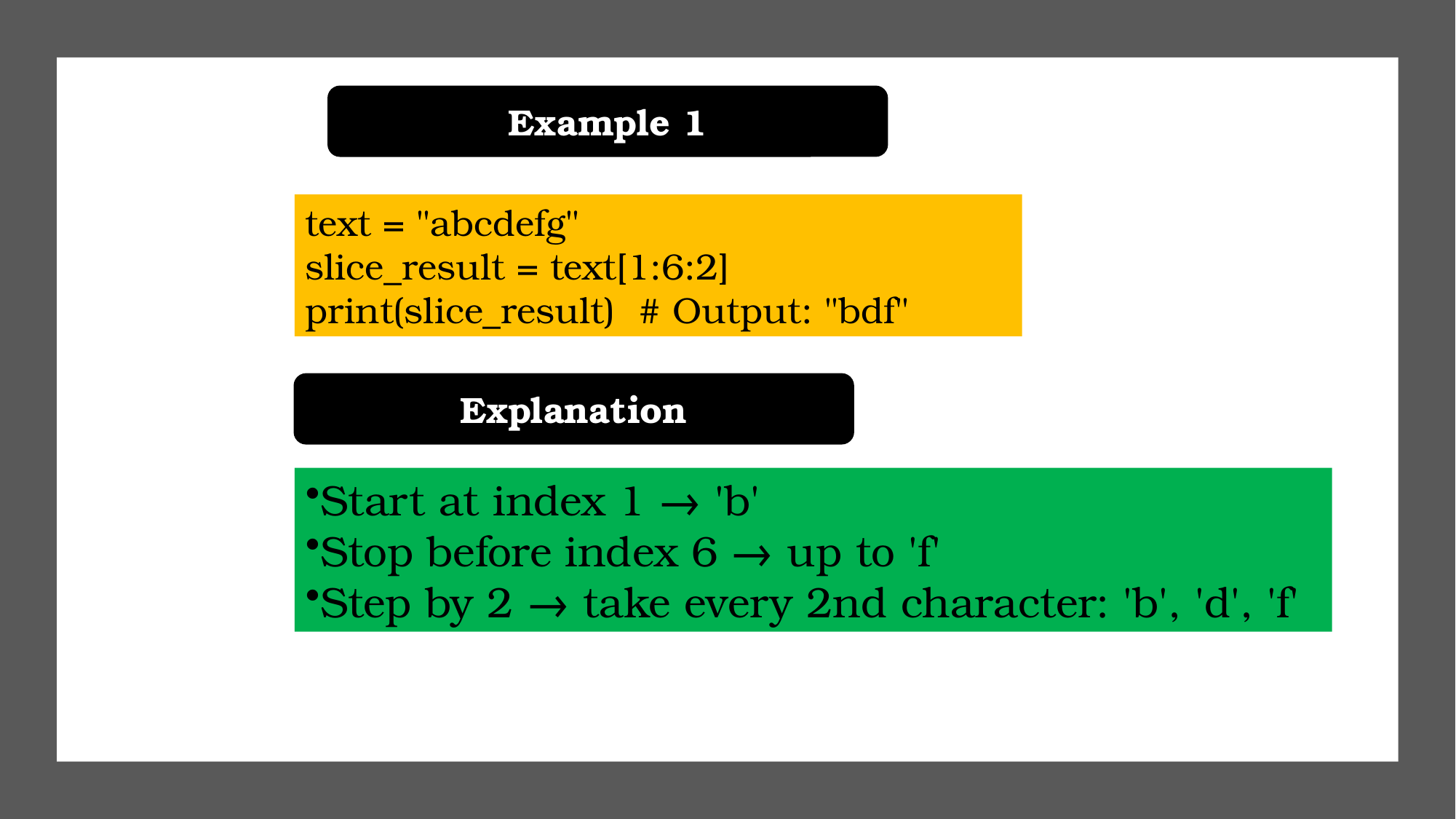

Example 1
text = "abcdefg"
slice_result = text[1:6:2]
print(slice_result)  # Output: "bdf"
Explanation
Start at index 1 → 'b'
Stop before index 6 → up to 'f'
Step by 2 → take every 2nd character: 'b', 'd', 'f'